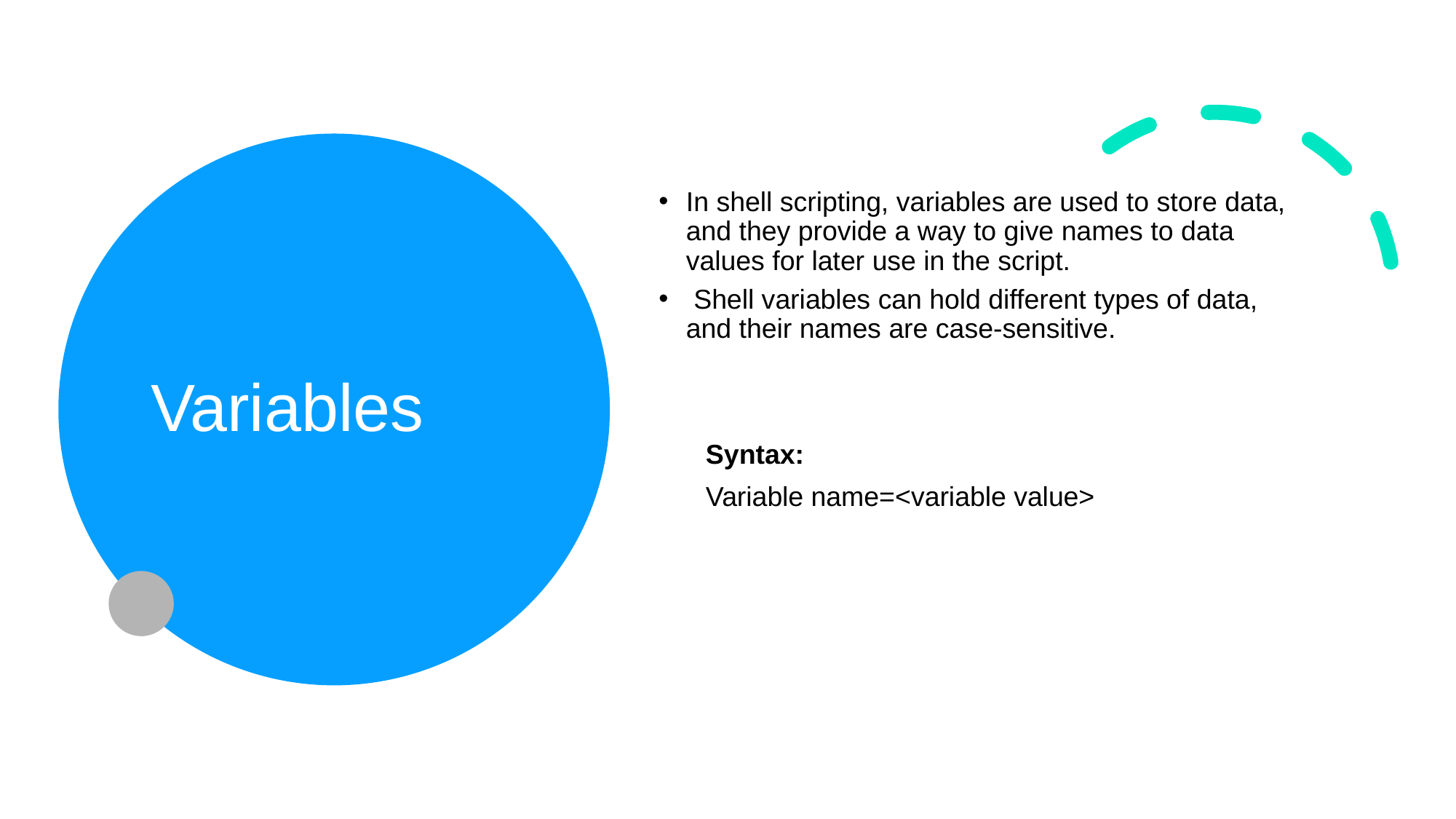

Variables
In shell scripting, variables are used to store data, and they provide a way to give names to data values for later use in the script.
 Shell variables can hold different types of data, and their names are case-sensitive.
Syntax:
Variable name=<variable value>